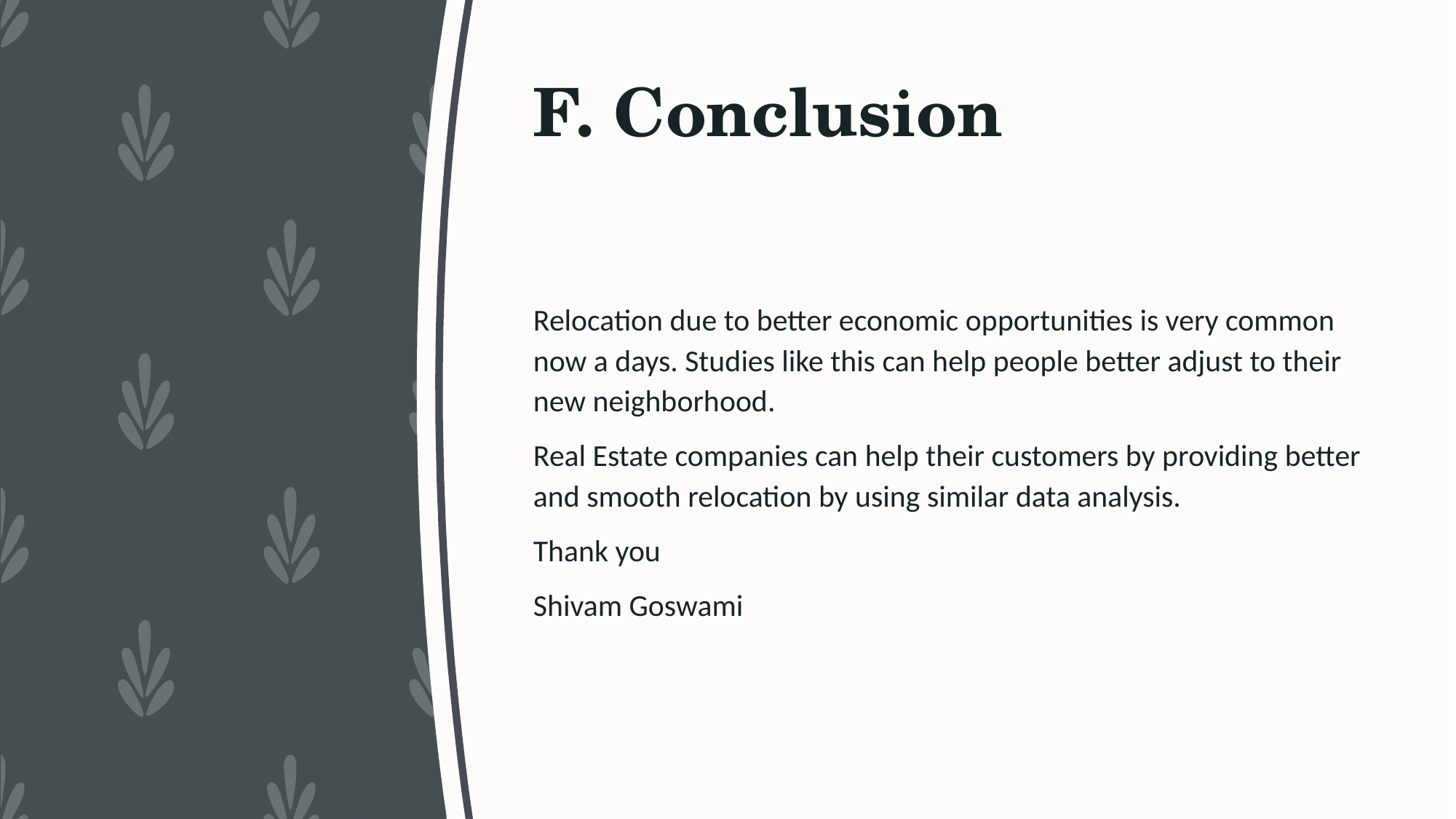

# F. Conclusion
Relocation due to better economic opportunities is very common now a days. Studies like this can help people better adjust to their new neighborhood.
Real Estate companies can help their customers by providing better and smooth relocation by using similar data analysis.
Thank you
Shivam Goswami